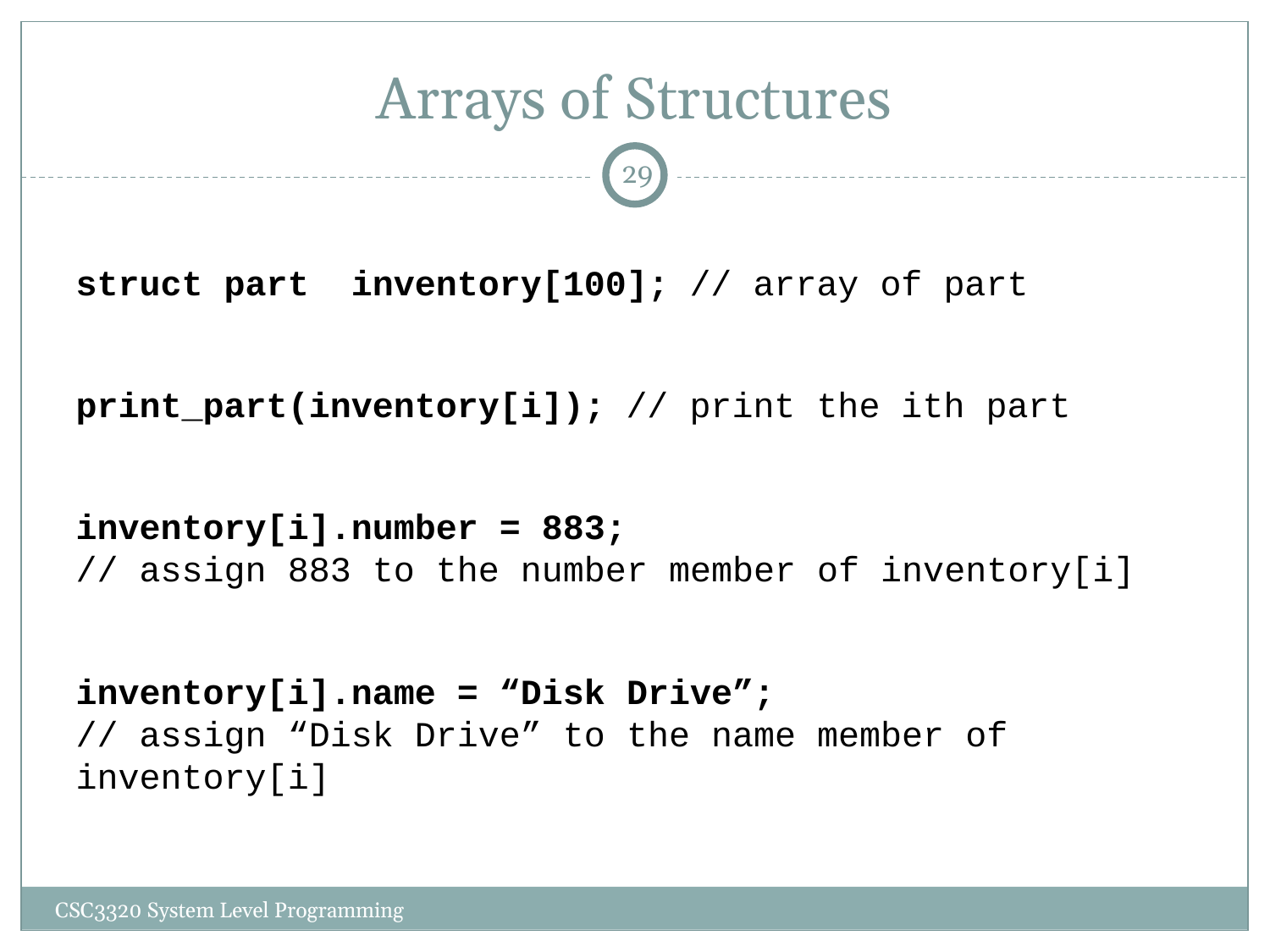

# Arrays of Structures
29
struct part  inventory[100]; // array of part
print_part(inventory[i]); // print the ith part
inventory[i].number = 883;
// assign 883 to the number member of inventory[i]
inventory[i].name = “Disk Drive”;
// assign “Disk Drive” to the name member of inventory[i]
CSC3320 System Level Programming